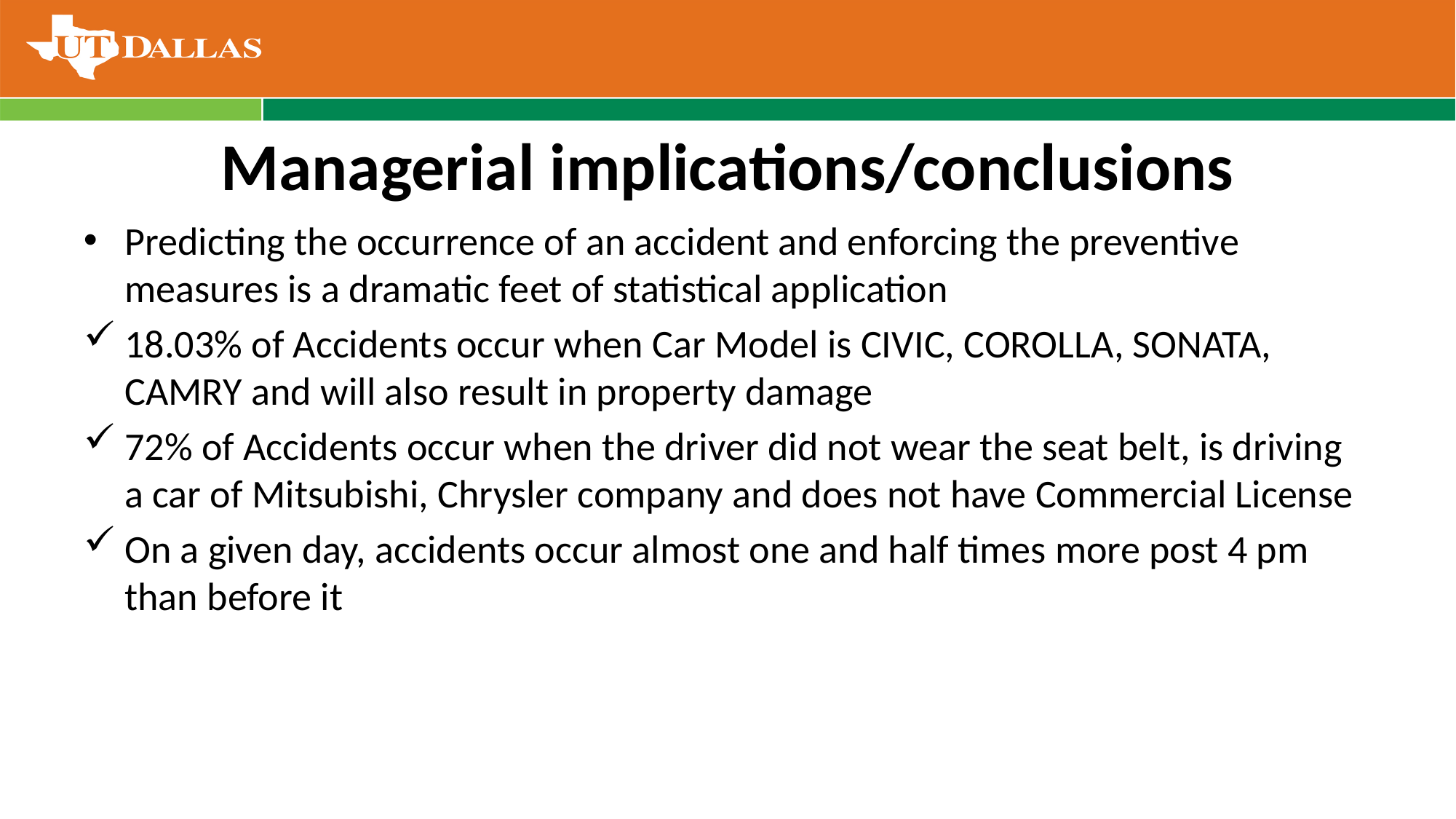

# Managerial implications/conclusions
Predicting the occurrence of an accident and enforcing the preventive measures is a dramatic feet of statistical application
18.03% of Accidents occur when Car Model is CIVIC, COROLLA, SONATA, CAMRY and will also result in property damage
72% of Accidents occur when the driver did not wear the seat belt, is driving a car of Mitsubishi, Chrysler company and does not have Commercial License
On a given day, accidents occur almost one and half times more post 4 pm than before it